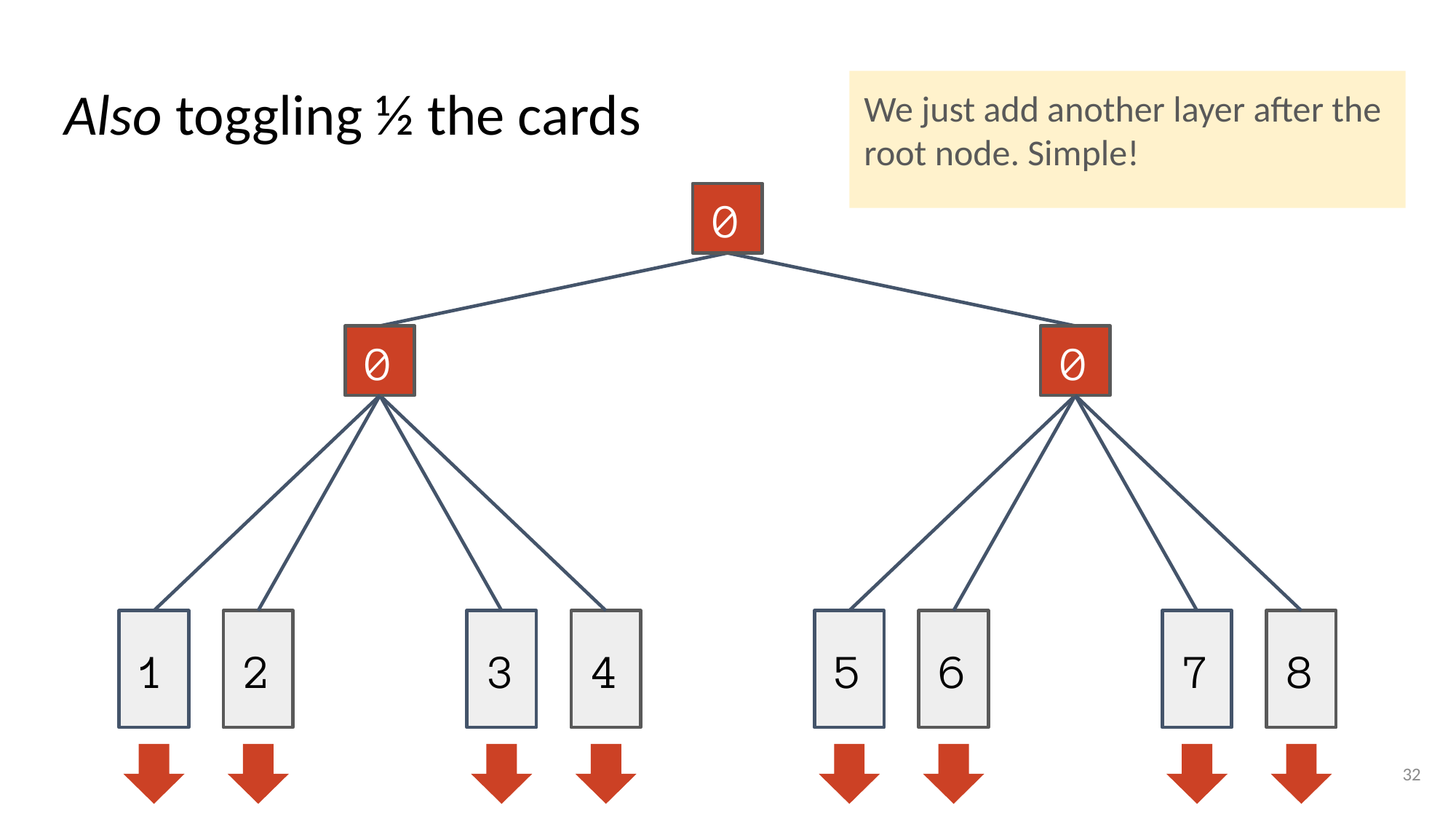

# Also toggling ½ the cards
We just add another layer after the root node. Simple!
0
0
0
1
2
3
4
5
6
7
8
32